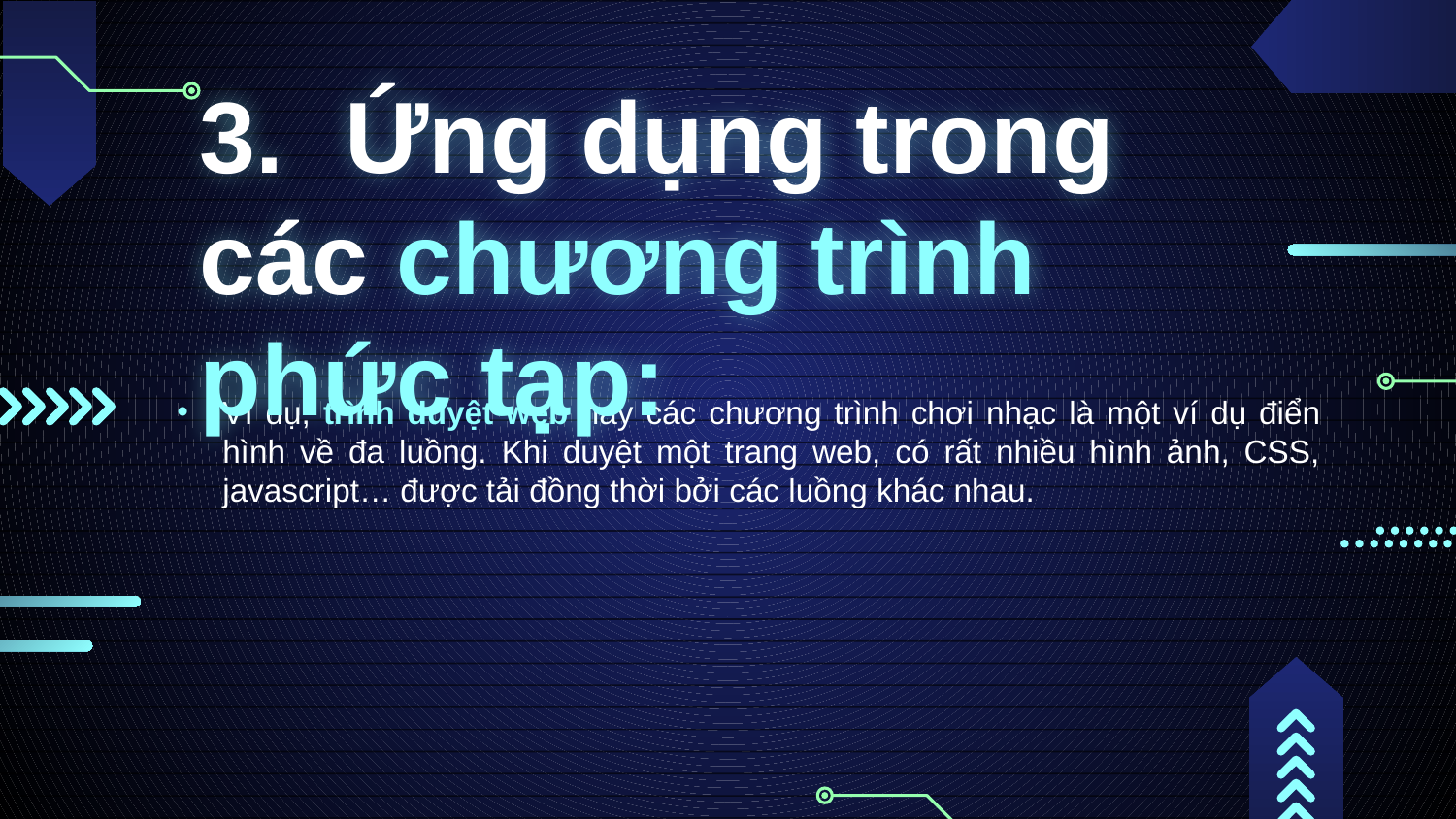

# 3.	Ứng dụng trong các chương trình phức tạp:
Ví dụ, trình duyệt web hay các chương trình chơi nhạc là một ví dụ điển hình về đa luồng. Khi duyệt một trang web, có rất nhiều hình ảnh, CSS, javascript… được tải đồng thời bởi các luồng khác nhau.